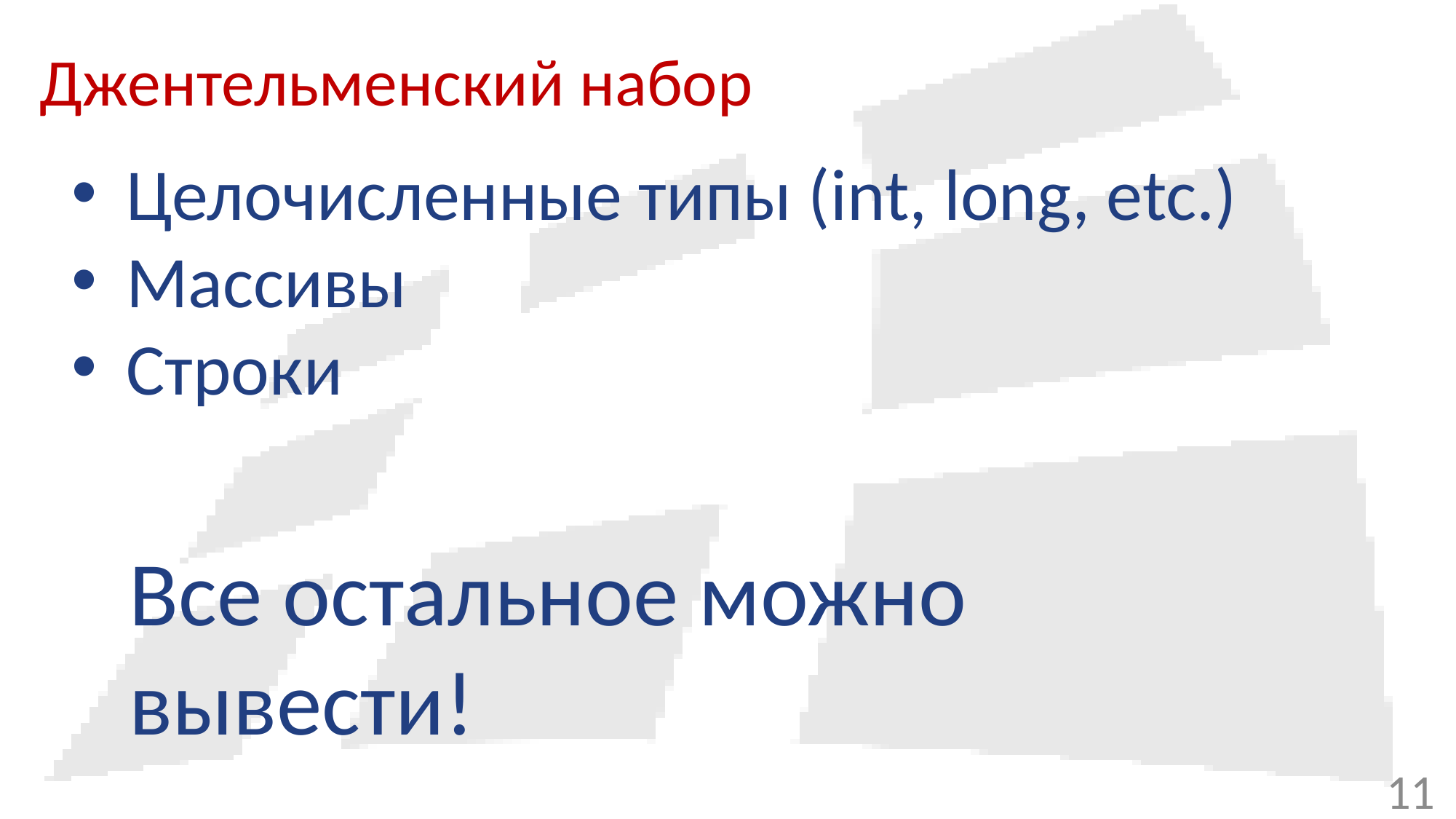

# Джентельменский набор
Целочисленные типы (int, long, etc.)
Массивы
Строки
Все остальное можно вывести!
11